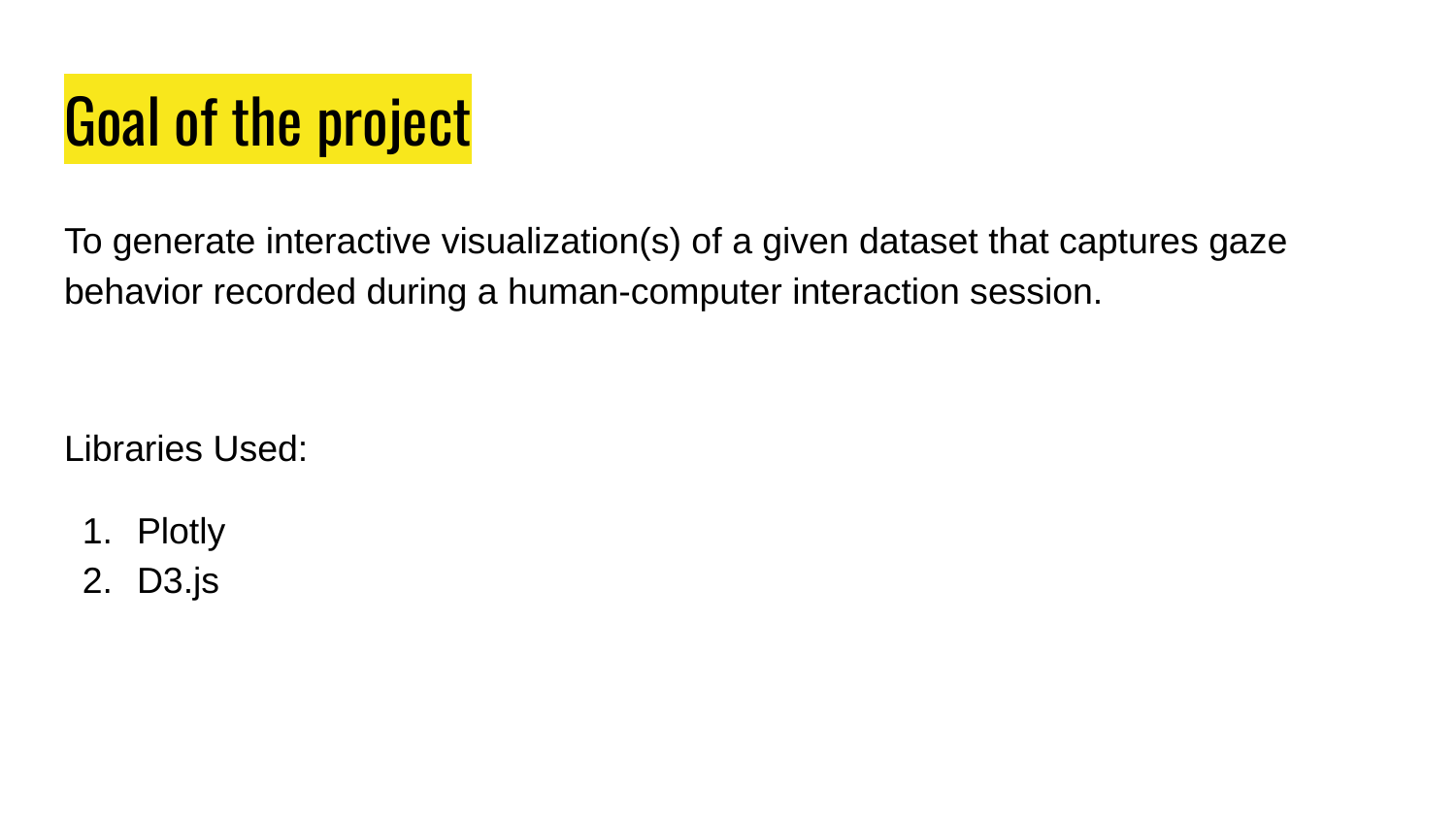

# Goal of the project
To generate interactive visualization(s) of a given dataset that captures gaze behavior recorded during a human-computer interaction session.

Libraries Used:
Plotly
D3.js